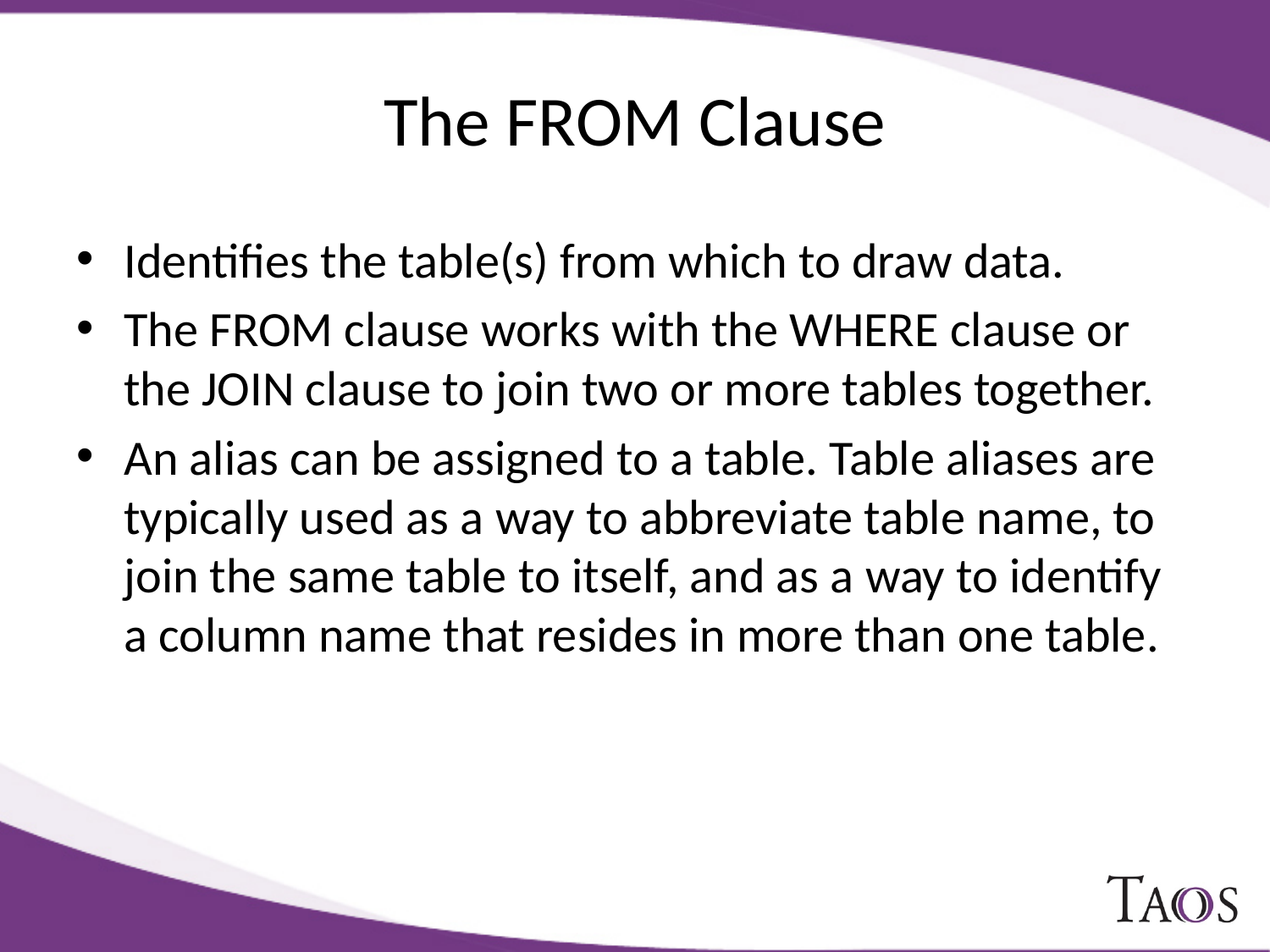

# The FROM Clause
Identifies the table(s) from which to draw data.
The FROM clause works with the WHERE clause or the JOIN clause to join two or more tables together.
An alias can be assigned to a table. Table aliases are typically used as a way to abbreviate table name, to join the same table to itself, and as a way to identify a column name that resides in more than one table.